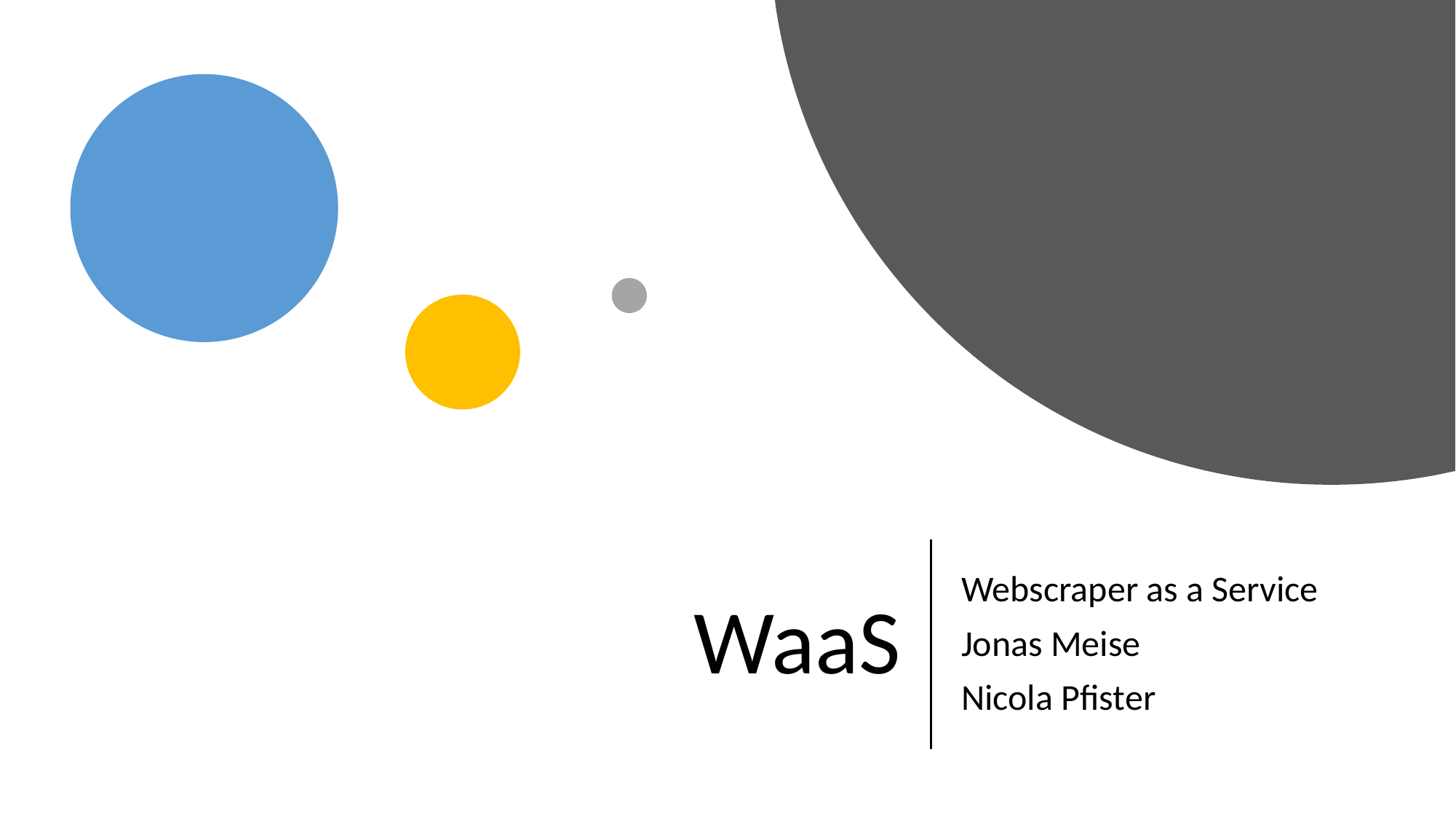

# WaaS
Webscraper as a Service
Jonas Meise
Nicola Pfister